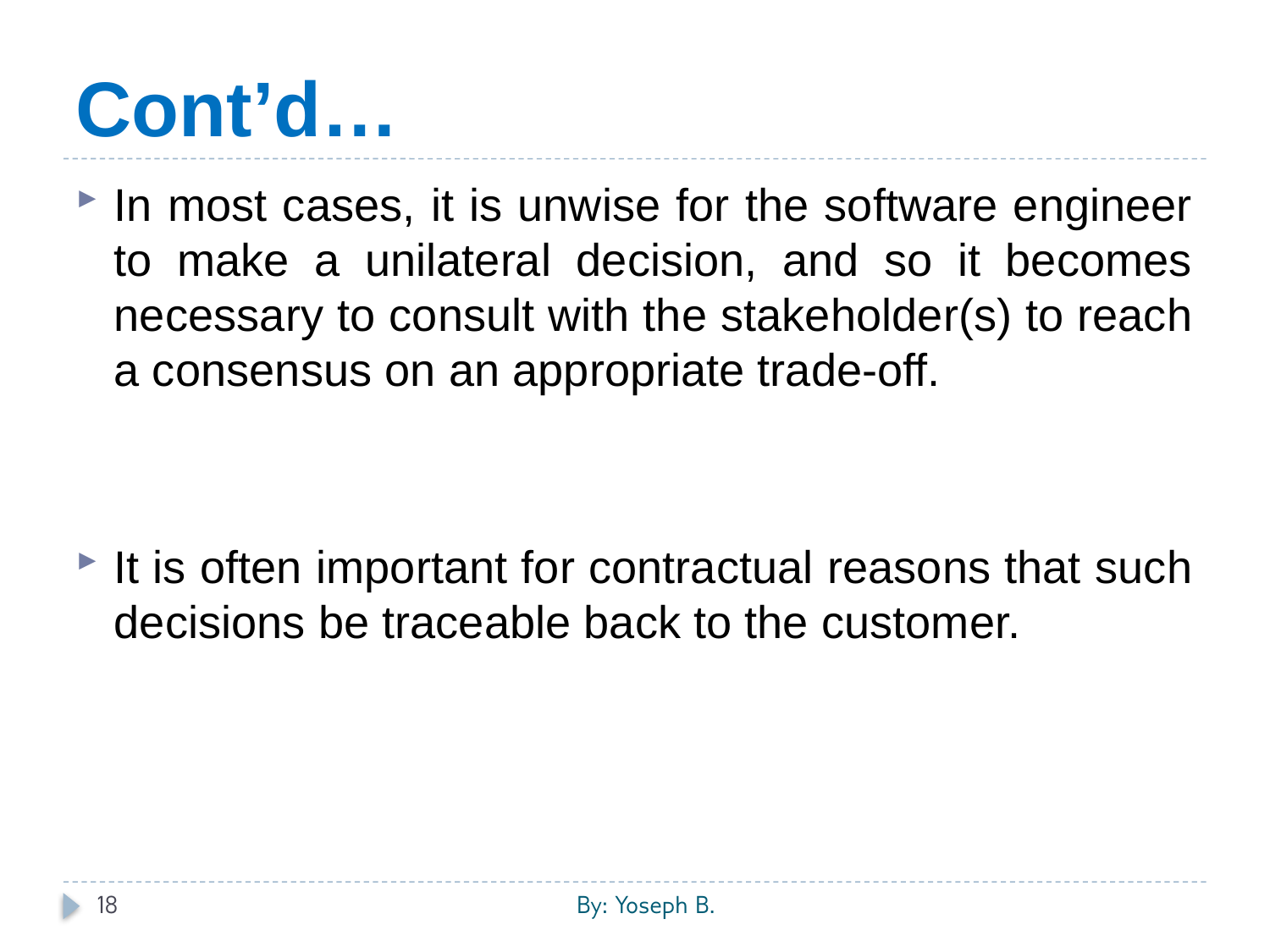

# Cont’d…
In most cases, it is unwise for the software engineer to make a unilateral decision, and so it becomes necessary to consult with the stakeholder(s) to reach a consensus on an appropriate trade-off.

It is often important for contractual reasons that such decisions be traceable back to the customer.
18
By: Yoseph B.